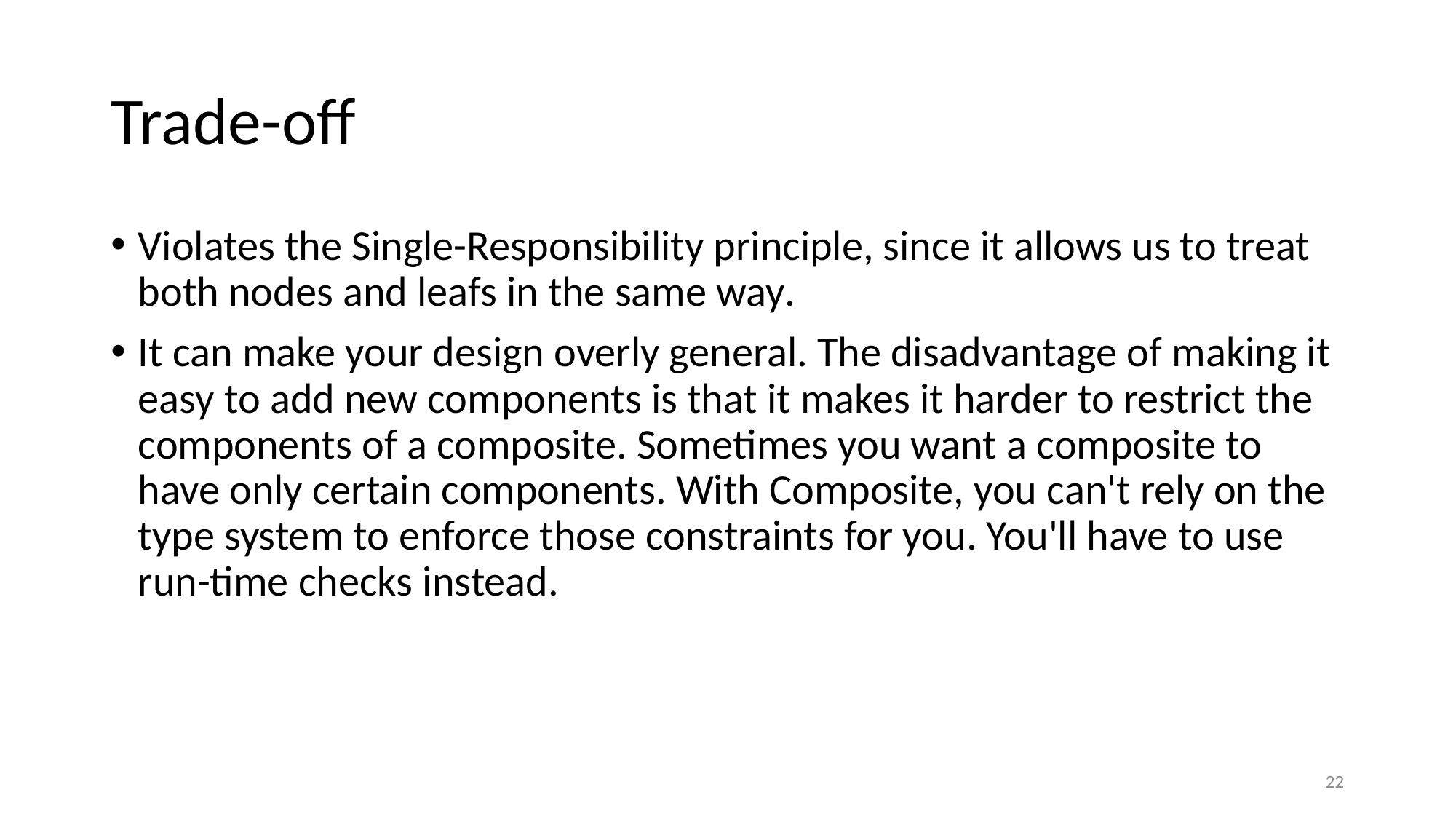

# Trade-off
Violates the Single-Responsibility principle, since it allows us to treat both nodes and leafs in the same way.
It can make your design overly general. The disadvantage of making it easy to add new components is that it makes it harder to restrict the components of a composite. Sometimes you want a composite to have only certain components. With Composite, you can't rely on the type system to enforce those constraints for you. You'll have to use run-time checks instead.
22